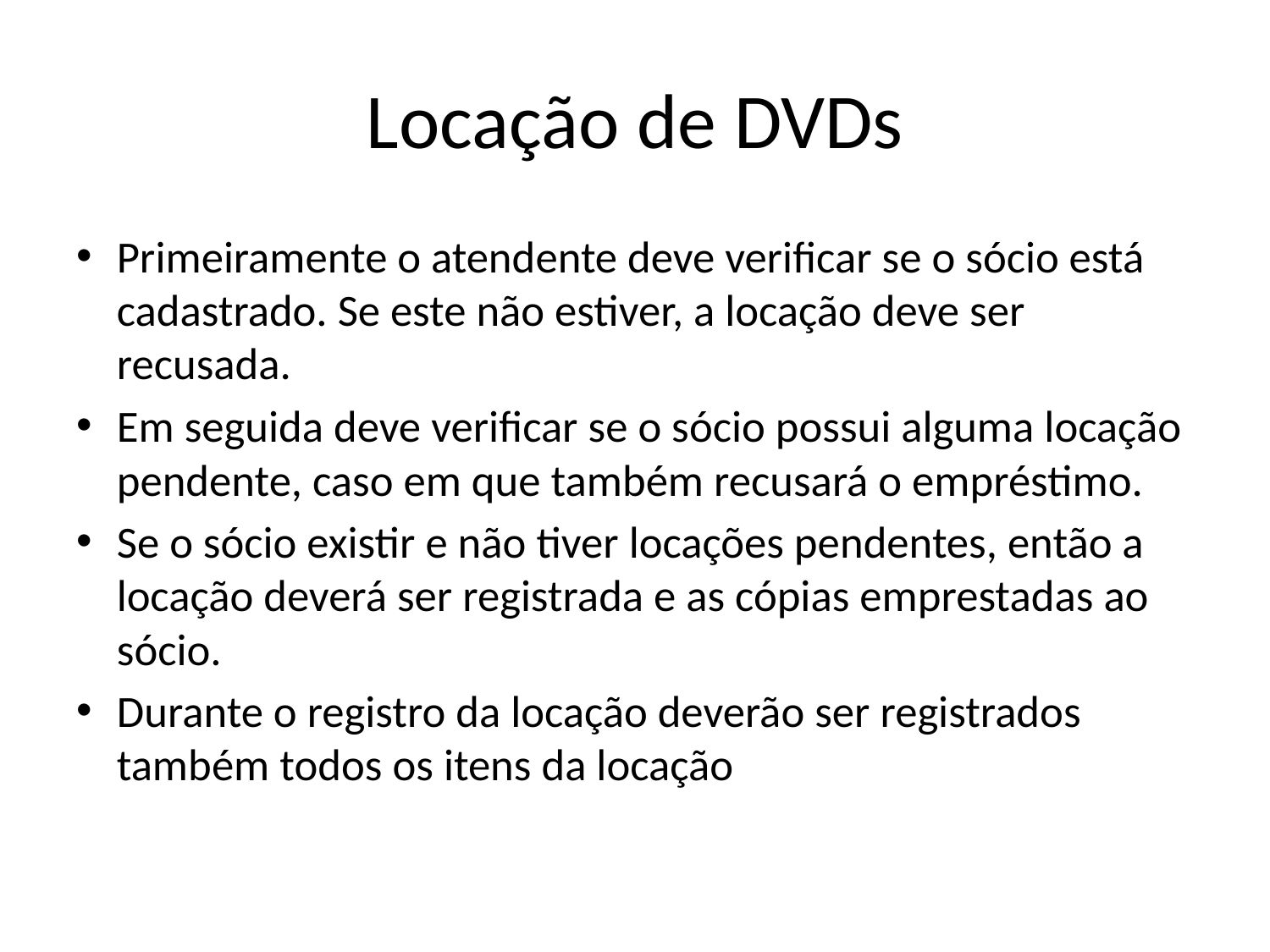

# Locação de DVDs
Primeiramente o atendente deve verificar se o sócio está cadastrado. Se este não estiver, a locação deve ser recusada.
Em seguida deve verificar se o sócio possui alguma locação pendente, caso em que também recusará o empréstimo.
Se o sócio existir e não tiver locações pendentes, então a locação deverá ser registrada e as cópias emprestadas ao sócio.
Durante o registro da locação deverão ser registrados também todos os itens da locação